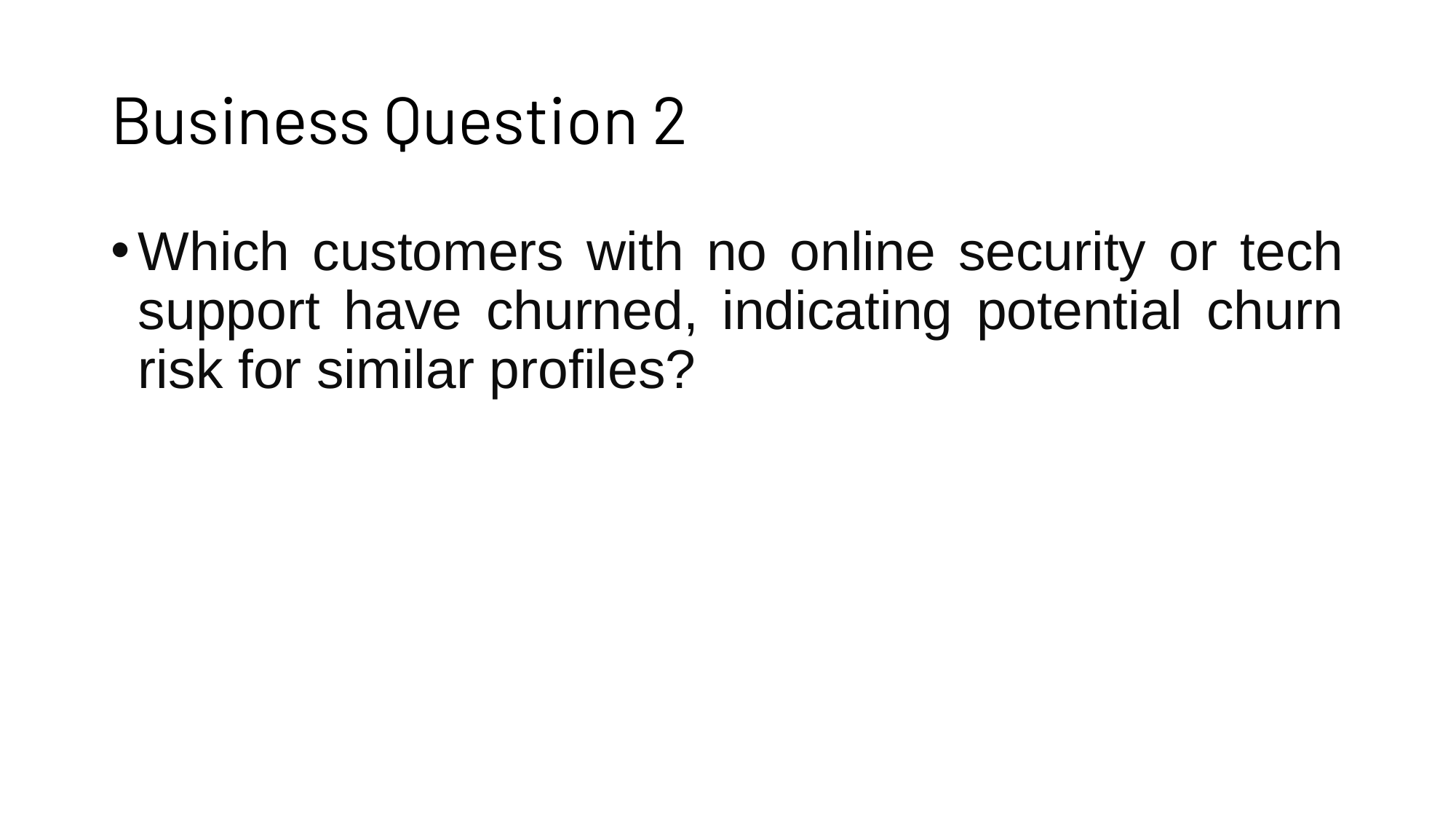

# Business Question 2
Which customers with no online security or tech support have churned, indicating potential churn risk for similar profiles?